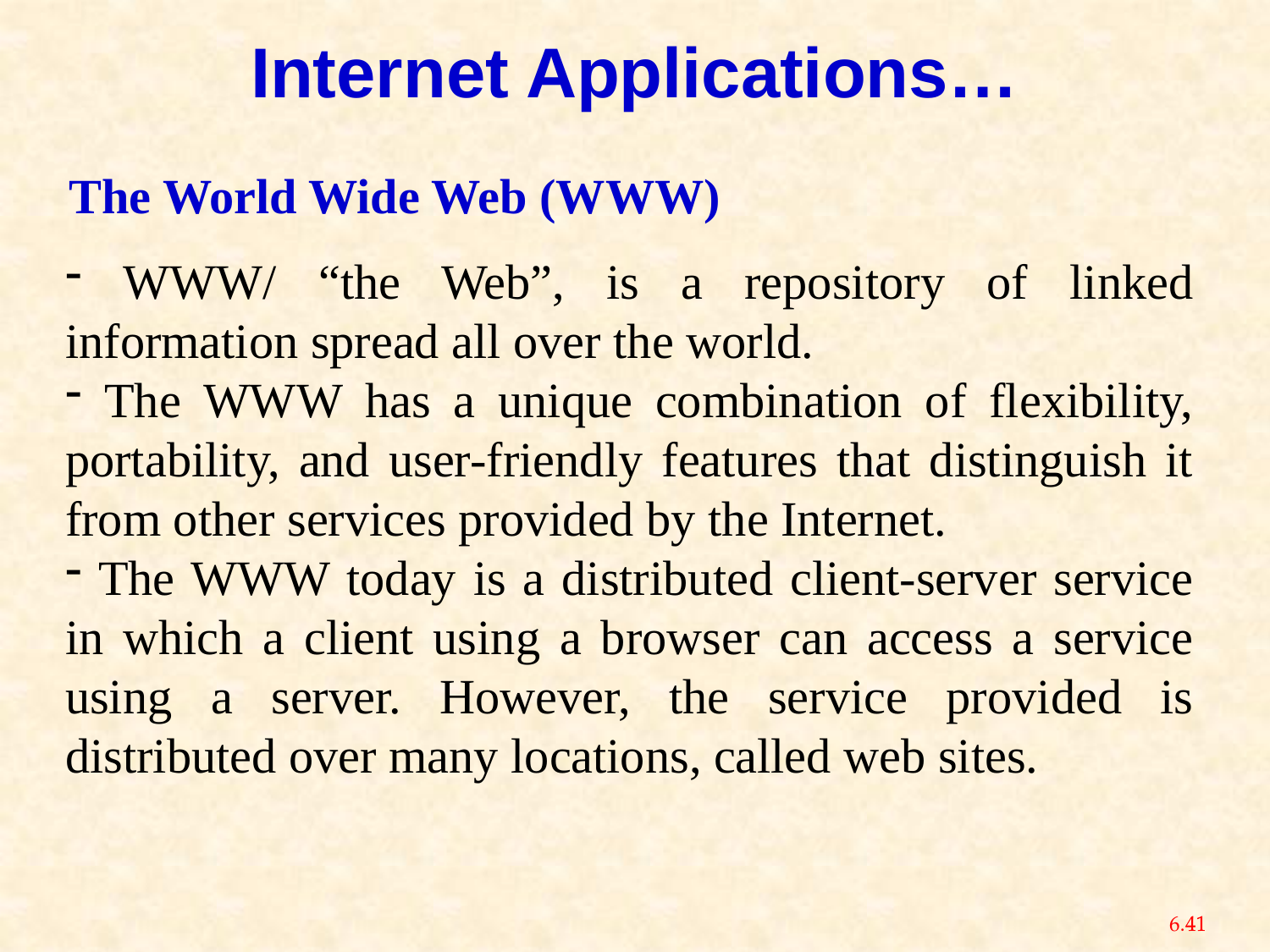

Internet Applications…
The World Wide Web (WWW)
 WWW/ “the Web”, is a repository of linked information spread all over the world.
 The WWW has a unique combination of flexibility, portability, and user-friendly features that distinguish it from other services provided by the Internet.
 The WWW today is a distributed client-server service in which a client using a browser can access a service using a server. However, the service provided is distributed over many locations, called web sites.
6.41
41